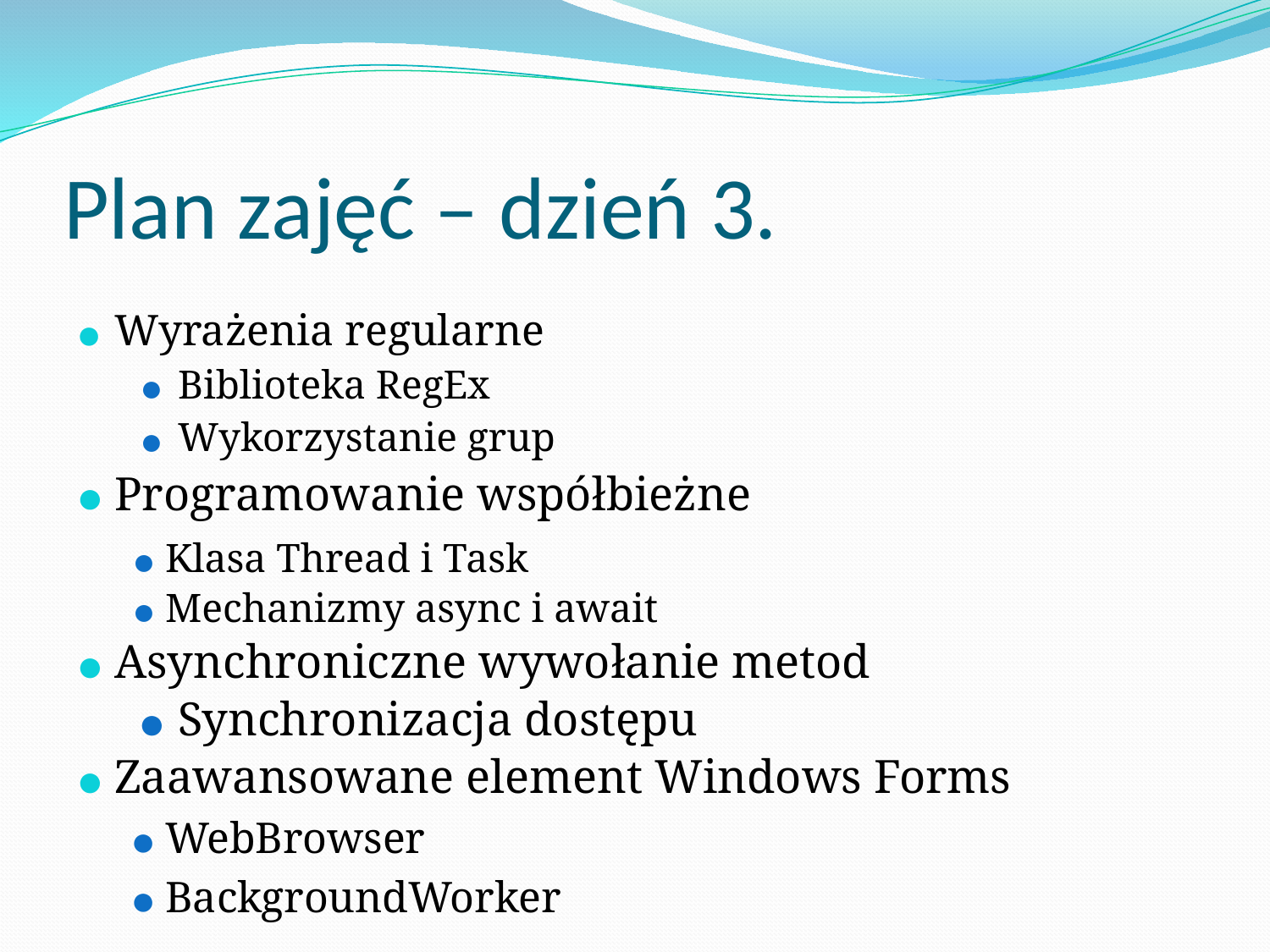

# Plan zajęć – dzień 3.

Wyrażenia regularne
Biblioteka RegEx
Wykorzystanie grup
Programowanie współbieżne
Klasa Thread i Task
Mechanizmy async i await
Asynchroniczne wywołanie metod
Synchronizacja dostępu
Zaawansowane element Windows Forms
WebBrowser
BackgroundWorker